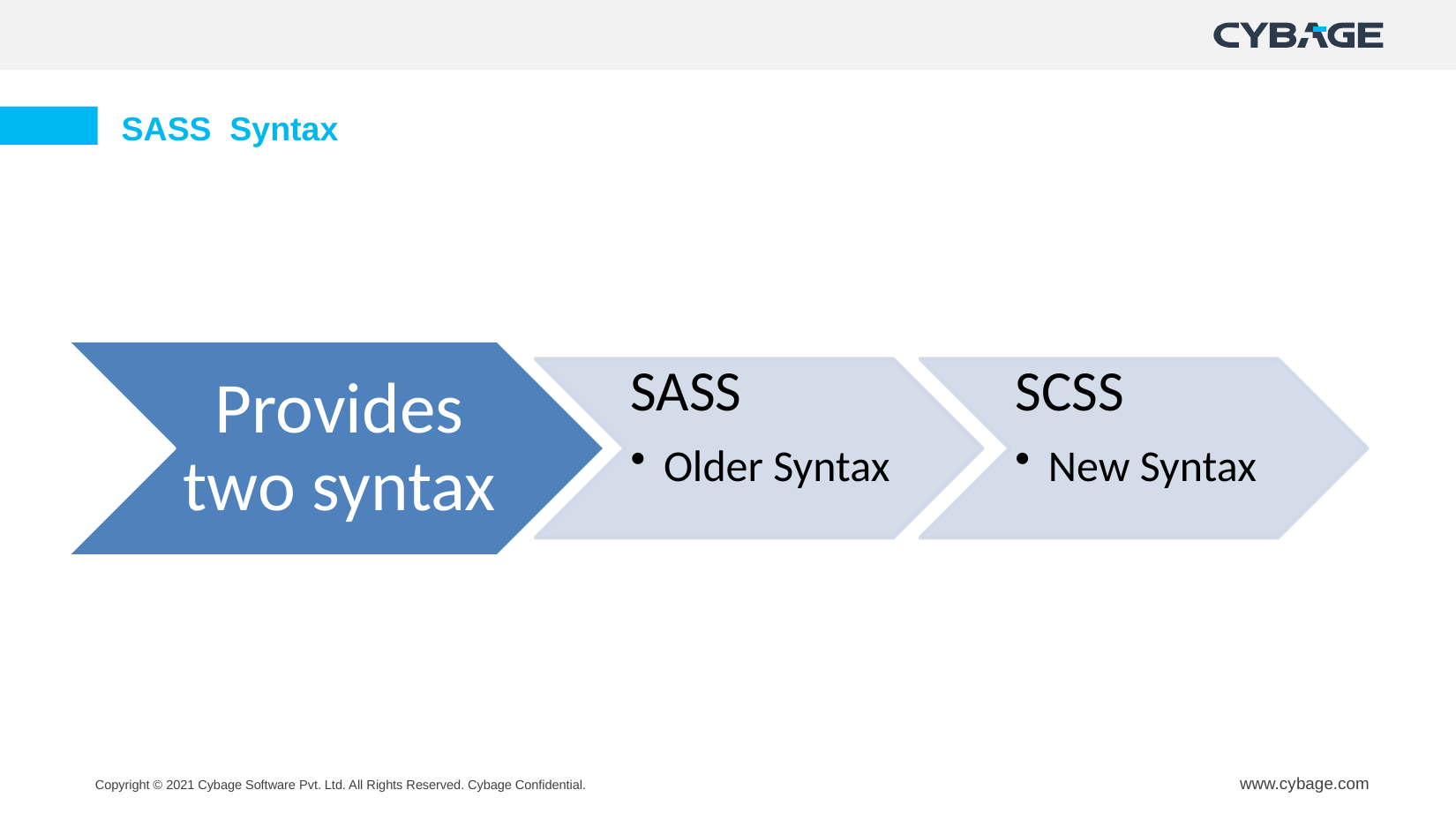

SASS  Syntax

Provides two syntax
SASS
Older Syntax
SCSS
New Syntax